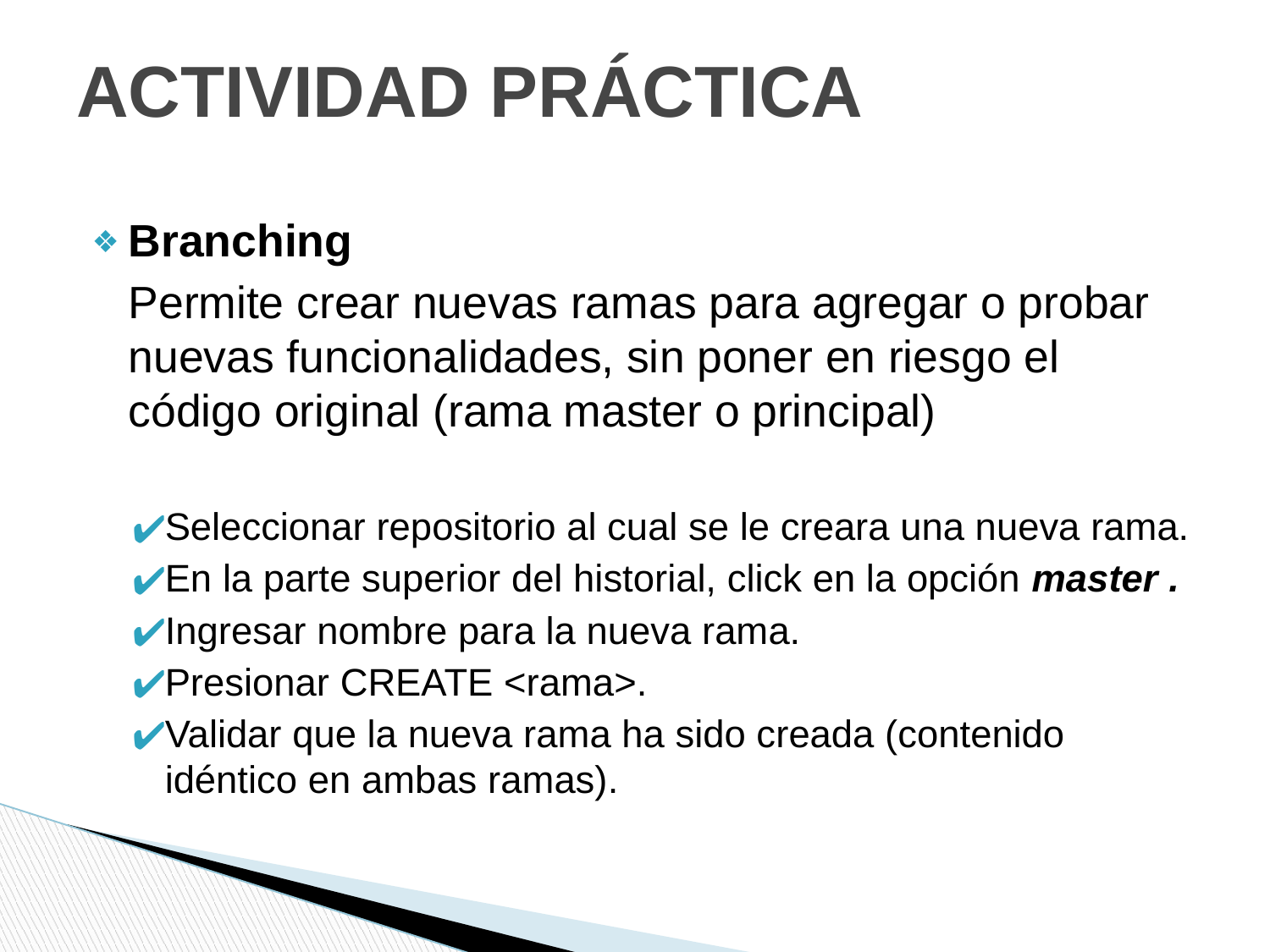

# ACTIVIDAD PRÁCTICA

Branching
	Permite crear nuevas ramas para agregar o probar nuevas funcionalidades, sin poner en riesgo el código original (rama master o principal)

Seleccionar repositorio al cual se le creara una nueva rama.
En la parte superior del historial, click en la opción master .
Ingresar nombre para la nueva rama.
Presionar CREATE <rama>.
Validar que la nueva rama ha sido creada (contenido idéntico en ambas ramas).